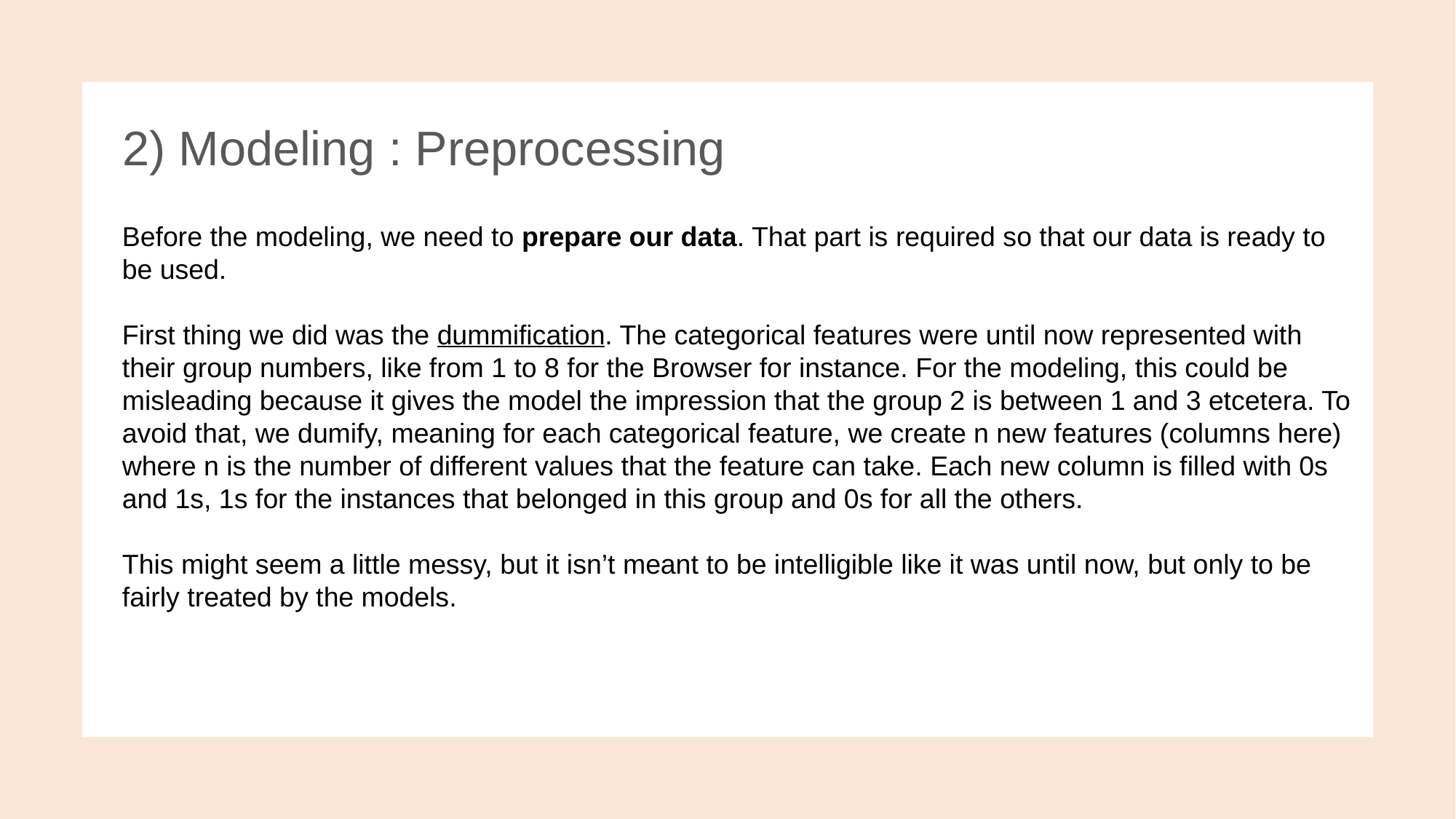

2) Modeling : Preprocessing
Before the modeling, we need to prepare our data. That part is required so that our data is ready to be used.

First thing we did was the dummification. The categorical features were until now represented with their group numbers, like from 1 to 8 for the Browser for instance. For the modeling, this could be misleading because it gives the model the impression that the group 2 is between 1 and 3 etcetera. To avoid that, we dumify, meaning for each categorical feature, we create n new features (columns here) where n is the number of different values that the feature can take. Each new column is filled with 0s and 1s, 1s for the instances that belonged in this group and 0s for all the others.

This might seem a little messy, but it isn’t meant to be intelligible like it was until now, but only to be fairly treated by the models.